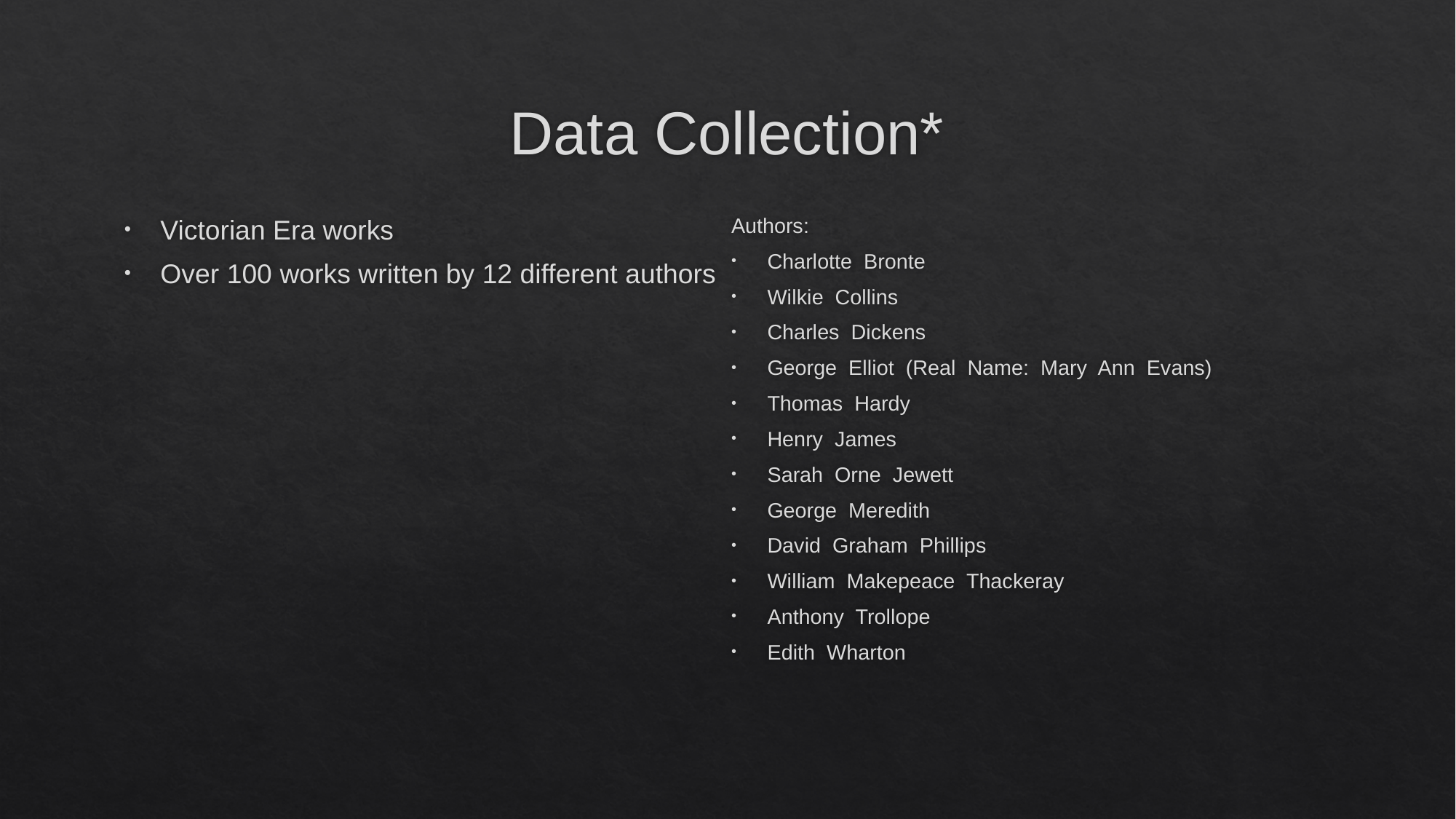

# Data Collection*
Victorian Era works
Over 100 works written by 12 different authors

Authors:
Charlotte  Bronte
Wilkie  Collins
Charles  Dickens
George  Elliot  (Real  Name:  Mary  Ann  Evans)
Thomas  Hardy
Henry  James
Sarah  Orne  Jewett
George  Meredith
David  Graham  Phillips
William  Makepeace  Thackeray
Anthony  Trollope
Edith  Wharton